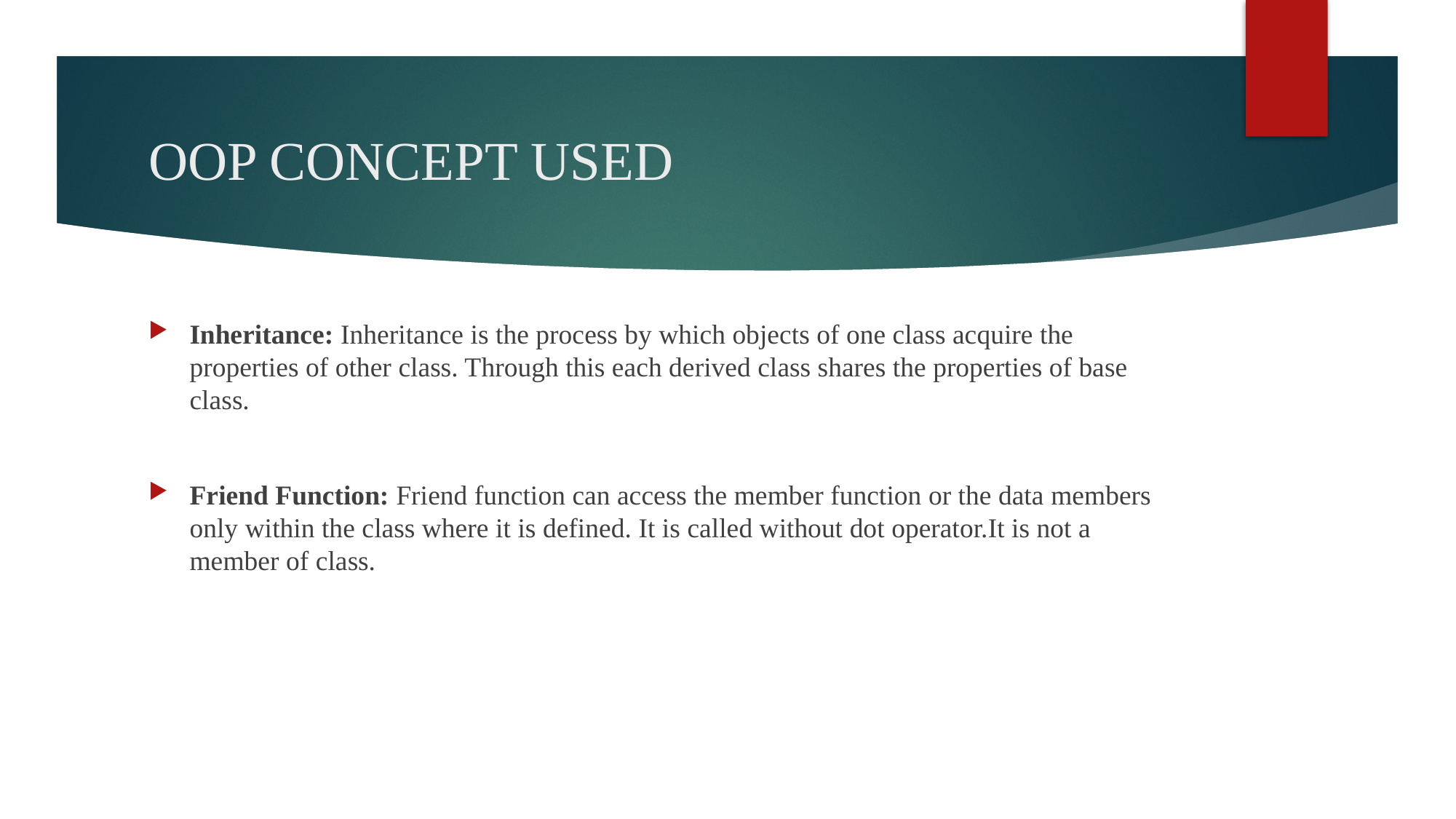

# OOP CONCEPT USED
Inheritance: Inheritance is the process by which objects of one class acquire the properties of other class. Through this each derived class shares the properties of base class.

Friend Function: Friend function can access the member function or the data members only within the class where it is defined. It is called without dot operator.It is not a member of class.